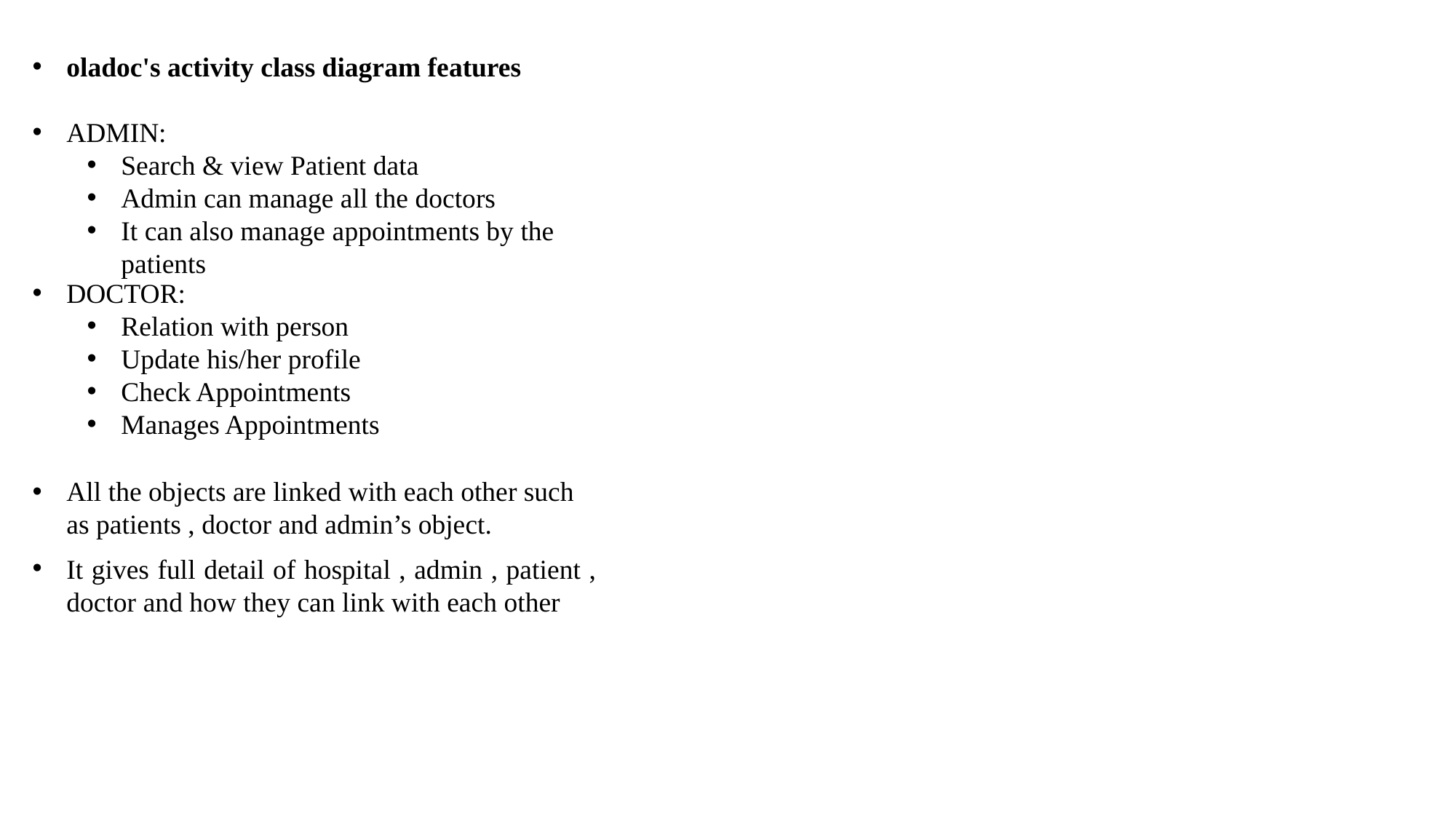

oladoc's activity class diagram features

ADMIN:
Search & view Patient data
Admin can manage all the doctors
It can also manage appointments by the patients

DOCTOR:
Relation with person
Update his/her profile
Check Appointments
Manages Appointments
All the objects are linked with each other such as patients , doctor and admin’s object.
It gives full detail of hospital , admin , patient , doctor and how they can link with each other